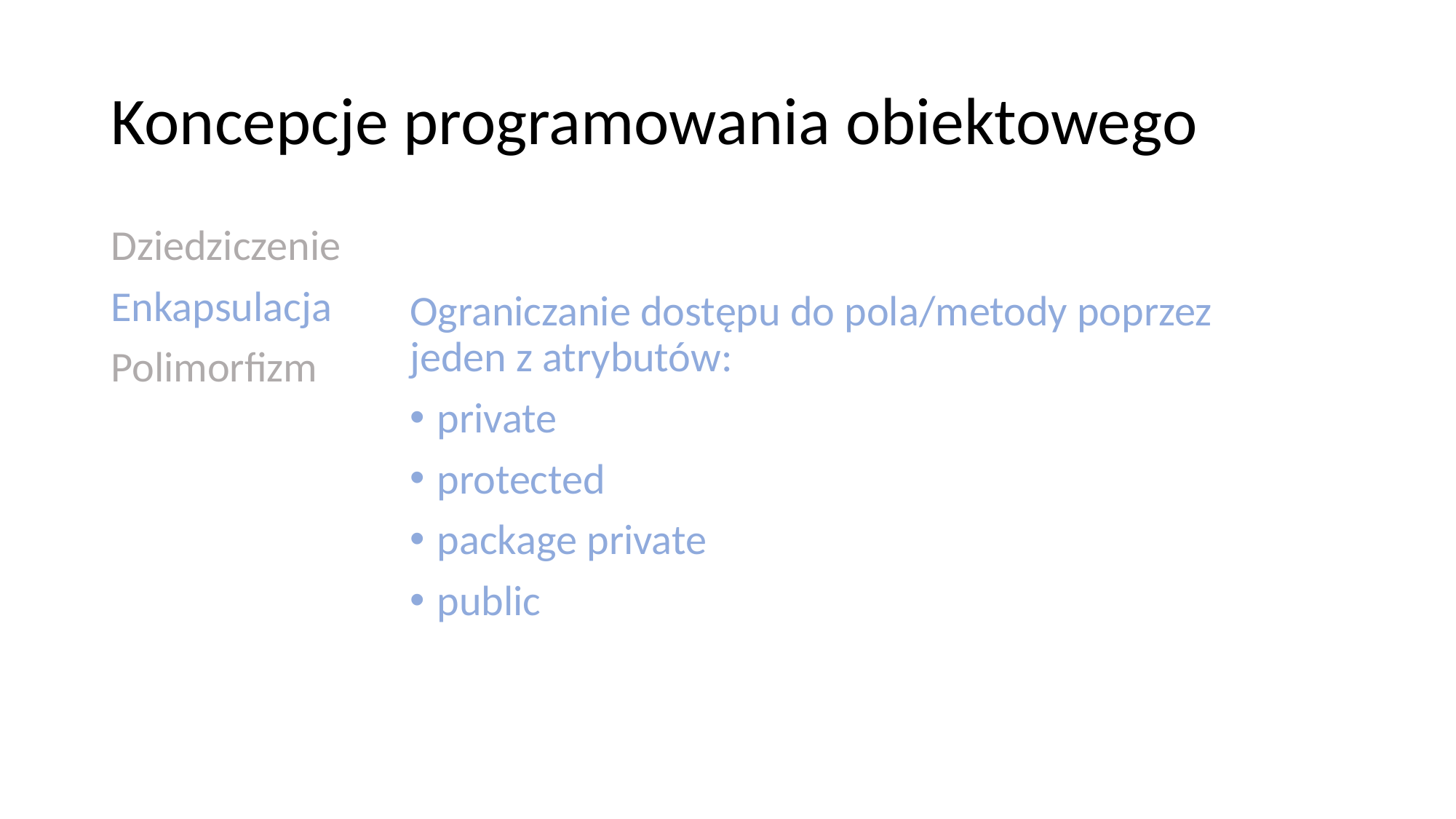

# Koncepcje programowania obiektowego
Dziedziczenie
Enkapsulacja
Polimorfizm

Ograniczanie dostępu do pola/metody poprzez jeden z atrybutów:
private
protected
package private
public